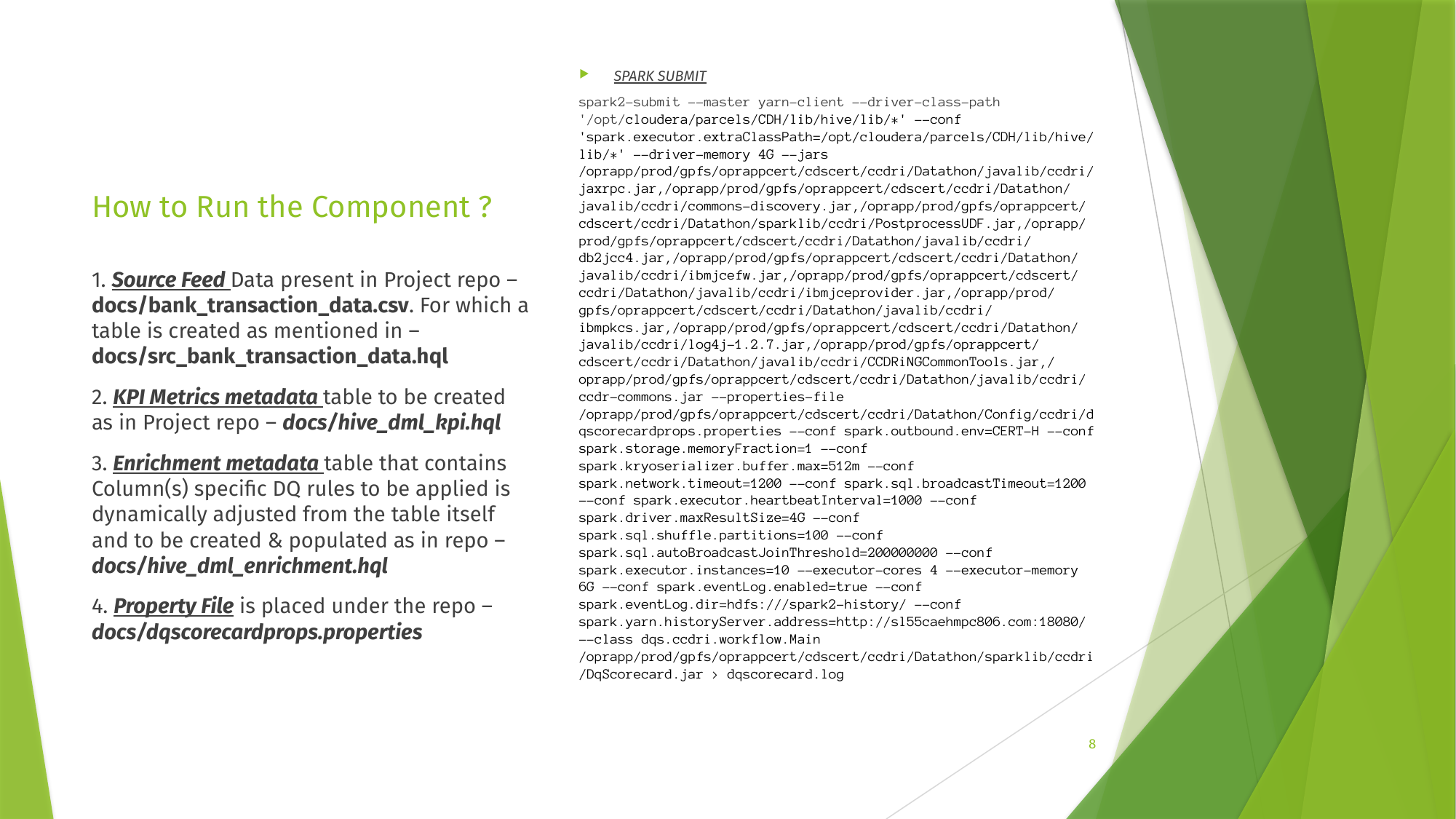

SPARK SUBMIT
spark2-submit --master yarn-client --driver-class-path '/opt/cloudera/parcels/CDH/lib/hive/lib/*' --conf 'spark.executor.extraClassPath=/opt/cloudera/parcels/CDH/lib/hive/lib/*' --driver-memory 4G --jars /oprapp/prod/gpfs/oprappcert/cdscert/ccdri/Datathon/javalib/ccdri/jaxrpc.jar,/oprapp/prod/gpfs/oprappcert/cdscert/ccdri/Datathon/javalib/ccdri/commons-discovery.jar,/oprapp/prod/gpfs/oprappcert/cdscert/ccdri/Datathon/sparklib/ccdri/PostprocessUDF.jar,/oprapp/prod/gpfs/oprappcert/cdscert/ccdri/Datathon/javalib/ccdri/db2jcc4.jar,/oprapp/prod/gpfs/oprappcert/cdscert/ccdri/Datathon/javalib/ccdri/ibmjcefw.jar,/oprapp/prod/gpfs/oprappcert/cdscert/ccdri/Datathon/javalib/ccdri/ibmjceprovider.jar,/oprapp/prod/gpfs/oprappcert/cdscert/ccdri/Datathon/javalib/ccdri/ibmpkcs.jar,/oprapp/prod/gpfs/oprappcert/cdscert/ccdri/Datathon/javalib/ccdri/log4j-1.2.7.jar,/oprapp/prod/gpfs/oprappcert/cdscert/ccdri/Datathon/javalib/ccdri/CCDRiNGCommonTools.jar,/oprapp/prod/gpfs/oprappcert/cdscert/ccdri/Datathon/javalib/ccdri/ccdr-commons.jar --properties-file /oprapp/prod/gpfs/oprappcert/cdscert/ccdri/Datathon/Config/ccdri/dqscorecardprops.properties --conf spark.outbound.env=CERT-H --conf spark.storage.memoryFraction=1 --conf spark.kryoserializer.buffer.max=512m --conf spark.network.timeout=1200 --conf spark.sql.broadcastTimeout=1200 --conf spark.executor.heartbeatInterval=1000 --conf spark.driver.maxResultSize=4G --conf spark.sql.shuffle.partitions=100 --conf spark.sql.autoBroadcastJoinThreshold=200000000 --conf spark.executor.instances=10 --executor-cores 4 --executor-memory 6G --conf spark.eventLog.enabled=true --conf spark.eventLog.dir=hdfs:///spark2-history/ --conf spark.yarn.historyServer.address=http://sl55caehmpc806.com:18080/ --class dqs.ccdri.workflow.Main /oprapp/prod/gpfs/oprappcert/cdscert/ccdri/Datathon/sparklib/ccdri/DqScorecard.jar > dqscorecard.log

# How to Run the Component ?
1. Source Feed Data present in Project repo – docs/bank_transaction_data.csv. For which a table is created as mentioned in – docs/src_bank_transaction_data.hql
2. KPI Metrics metadata table to be created as in Project repo – docs/hive_dml_kpi.hql
3. Enrichment metadata table that contains Column(s) specific DQ rules to be applied is dynamically adjusted from the table itself and to be created & populated as in repo – docs/hive_dml_enrichment.hql
4. Property File is placed under the repo – docs/dqscorecardprops.properties
8